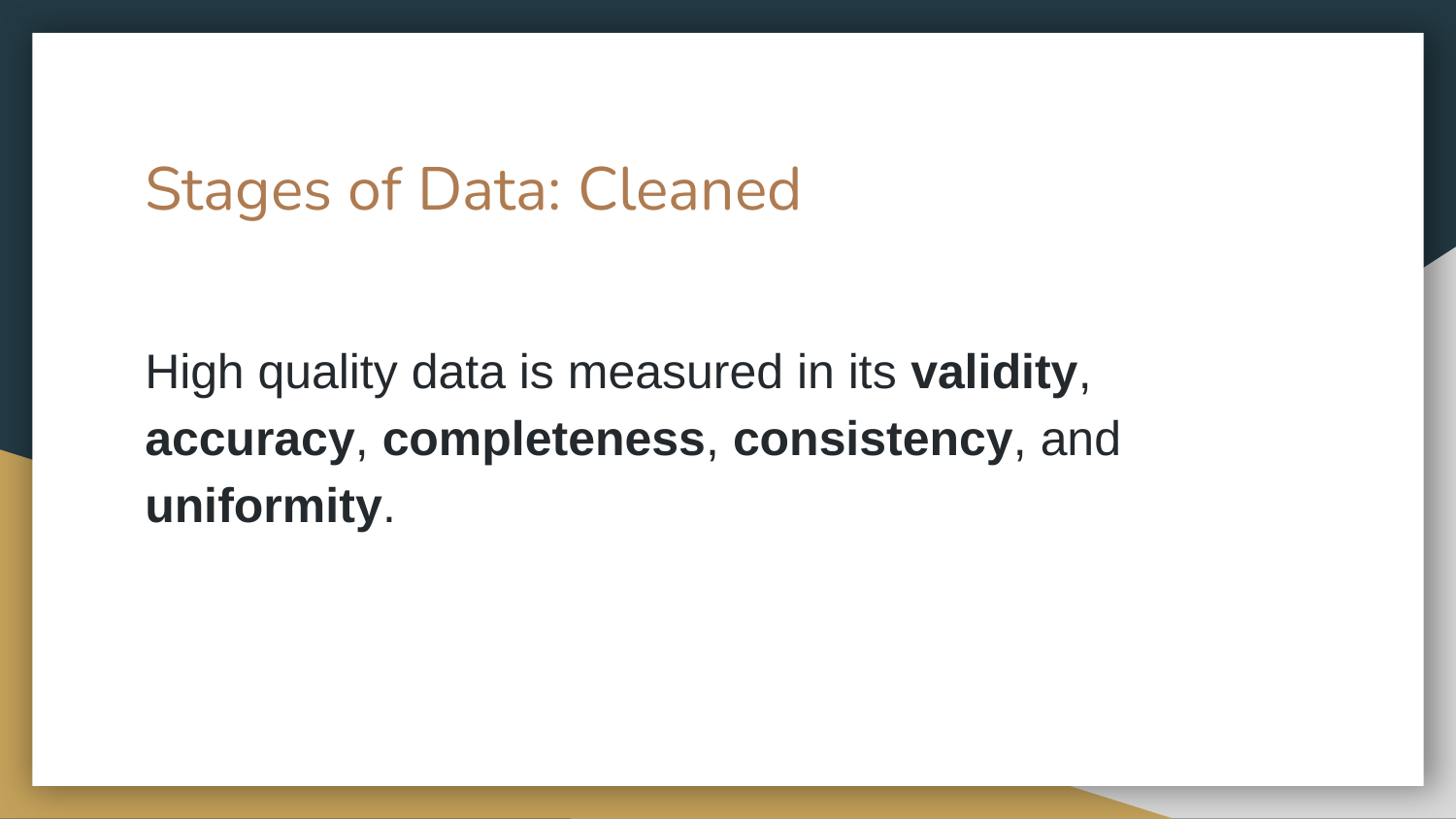

# Stages of Data: Cleaned
High quality data is measured in its validity, accuracy, completeness, consistency, and uniformity.